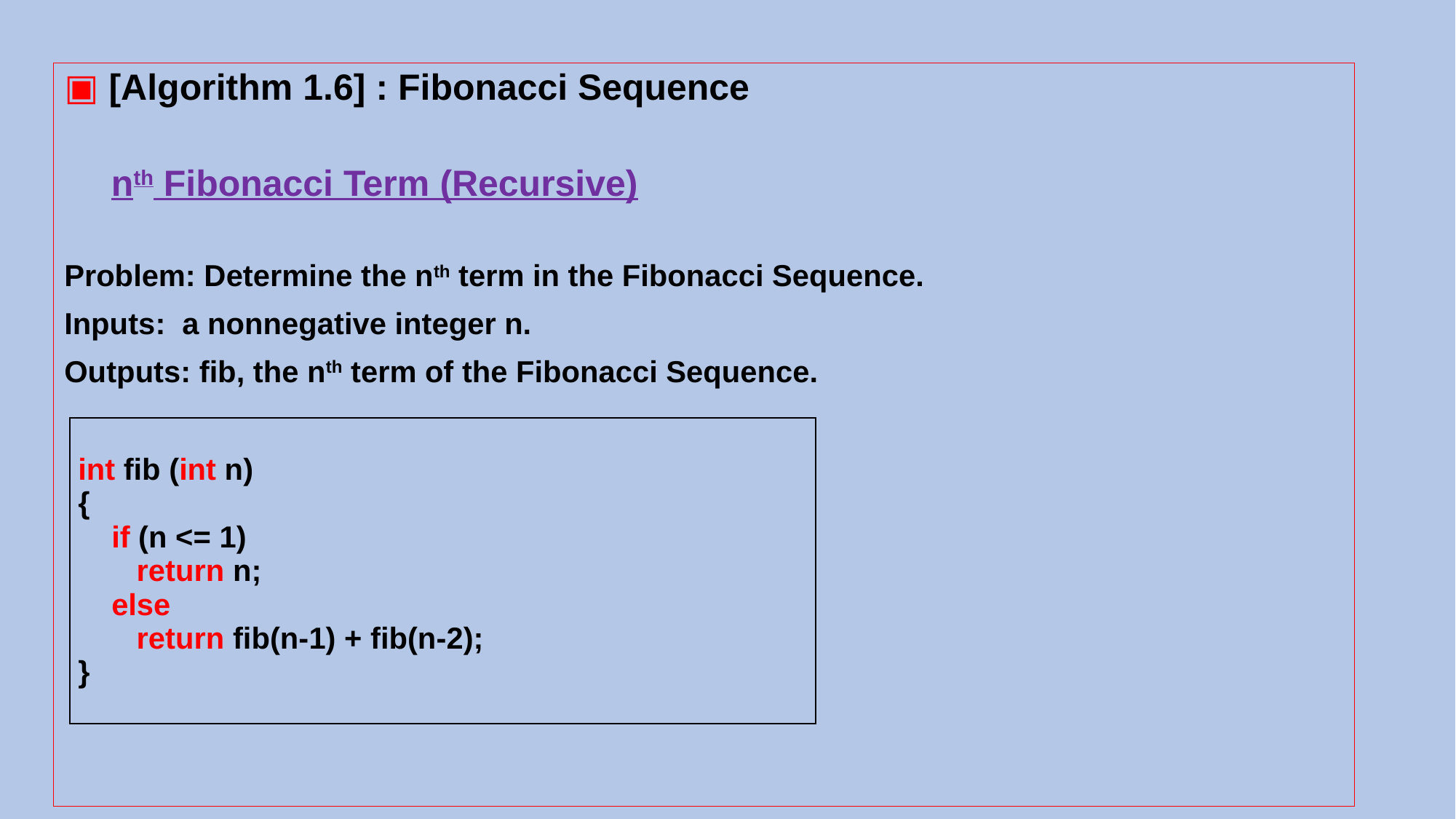

▣ [Algorithm 1.6] : Fibonacci Sequence

       nth Fibonacci Term (Recursive)

Problem: Determine the nth term in the Fibonacci Sequence.
Inputs:  a nonnegative integer n.
Outputs: fib, the nth term of the Fibonacci Sequence.

| int fib (int n) { if (n <= 1) return n; else return fib(n-1) + fib(n-2); } |
| --- |